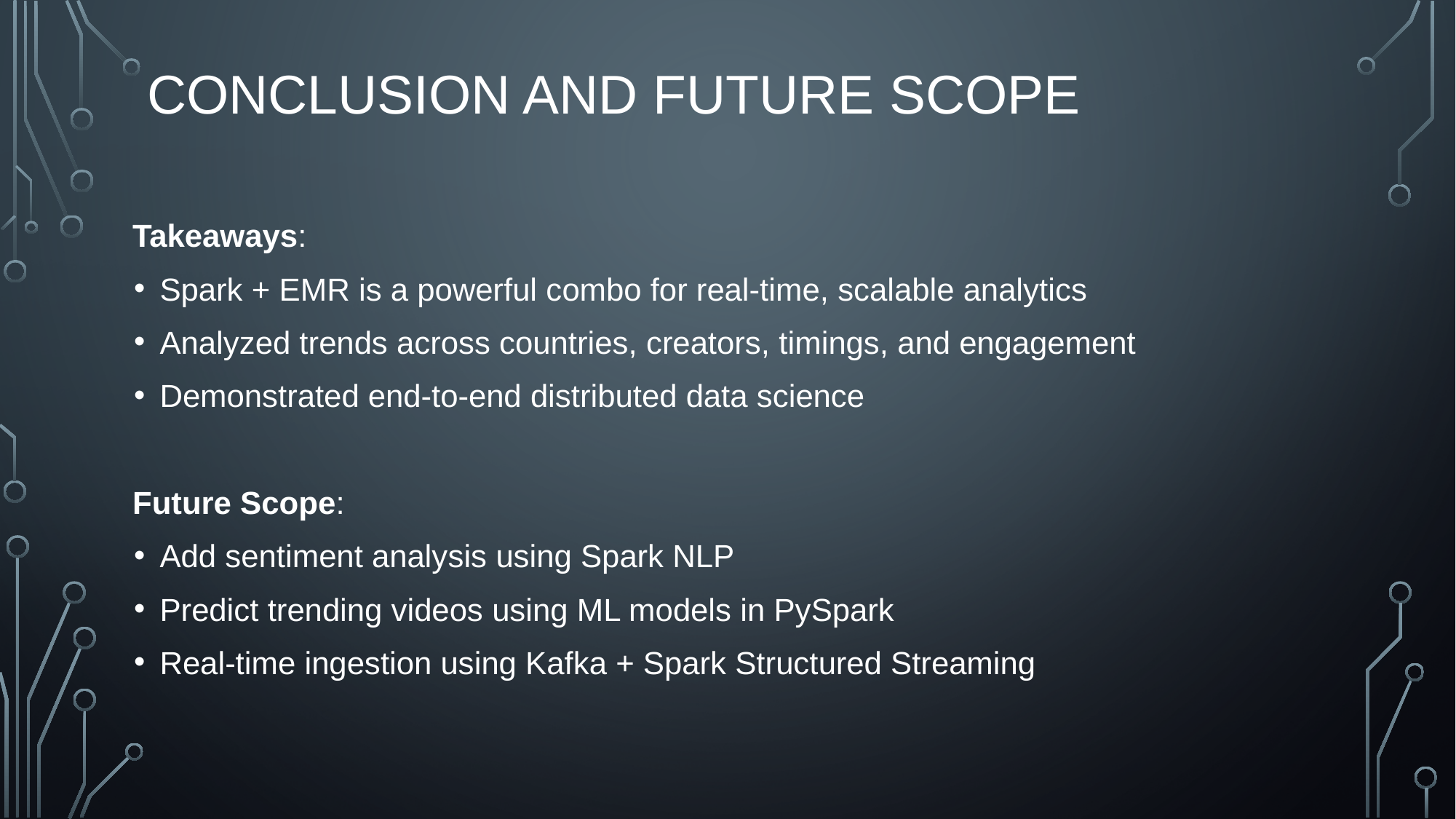

# CONCLUSION AND FUTURE SCOPE
Takeaways:
Spark + EMR is a powerful combo for real-time, scalable analytics
Analyzed trends across countries, creators, timings, and engagement
Demonstrated end-to-end distributed data science

Future Scope:
Add sentiment analysis using Spark NLP
Predict trending videos using ML models in PySpark
Real-time ingestion using Kafka + Spark Structured Streaming